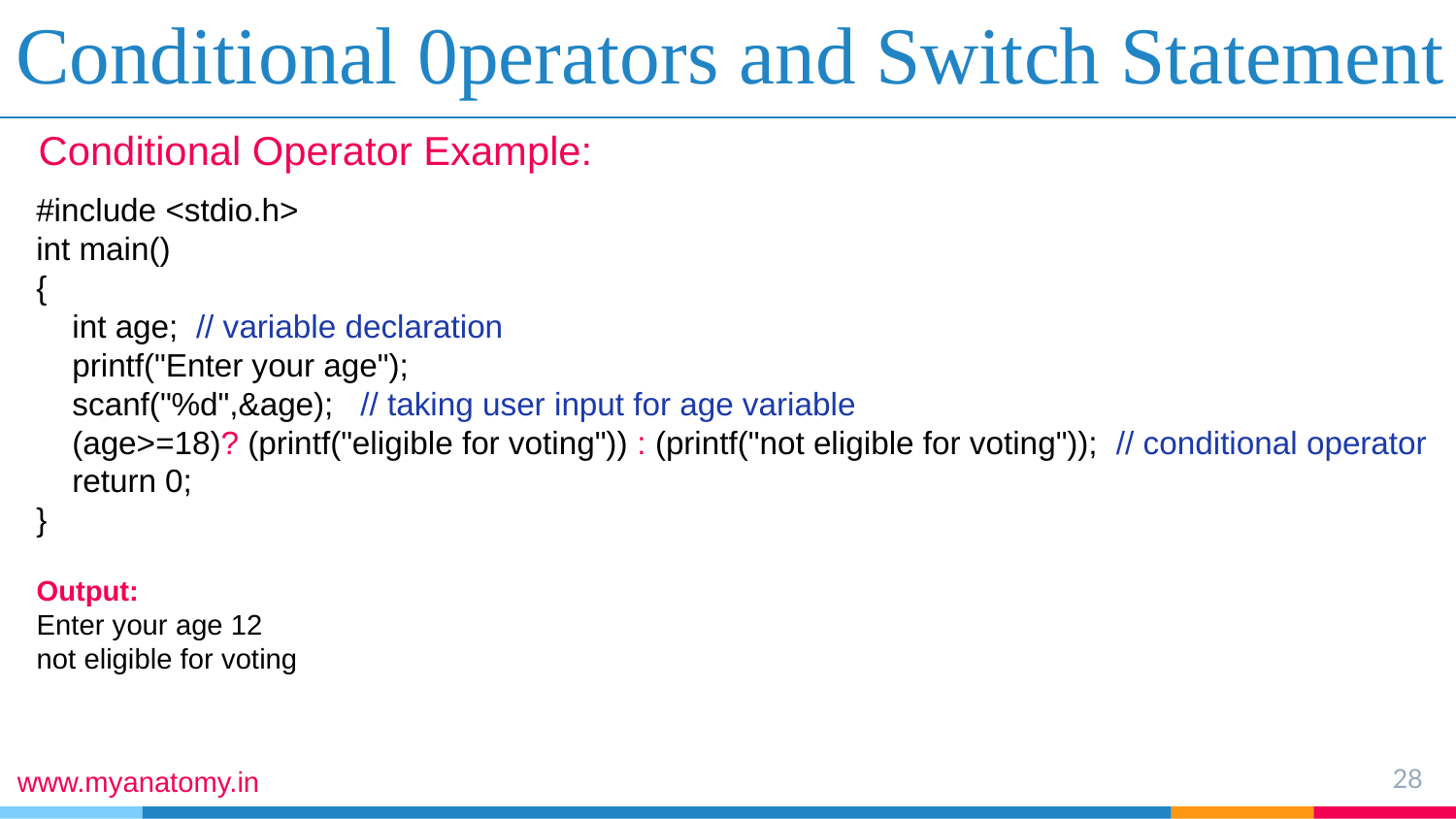

# Conditional 0perators and Switch Statement
Conditional Operator Example:
#include <stdio.h>
int main()
{
    int age;  // variable declaration
    printf("Enter your age");
    scanf("%d",&age);   // taking user input for age variable
    (age>=18)? (printf("eligible for voting")) : (printf("not eligible for voting"));  // conditional operator
    return 0;
}
Output:
Enter your age 12
not eligible for voting
28
www.myanatomy.in